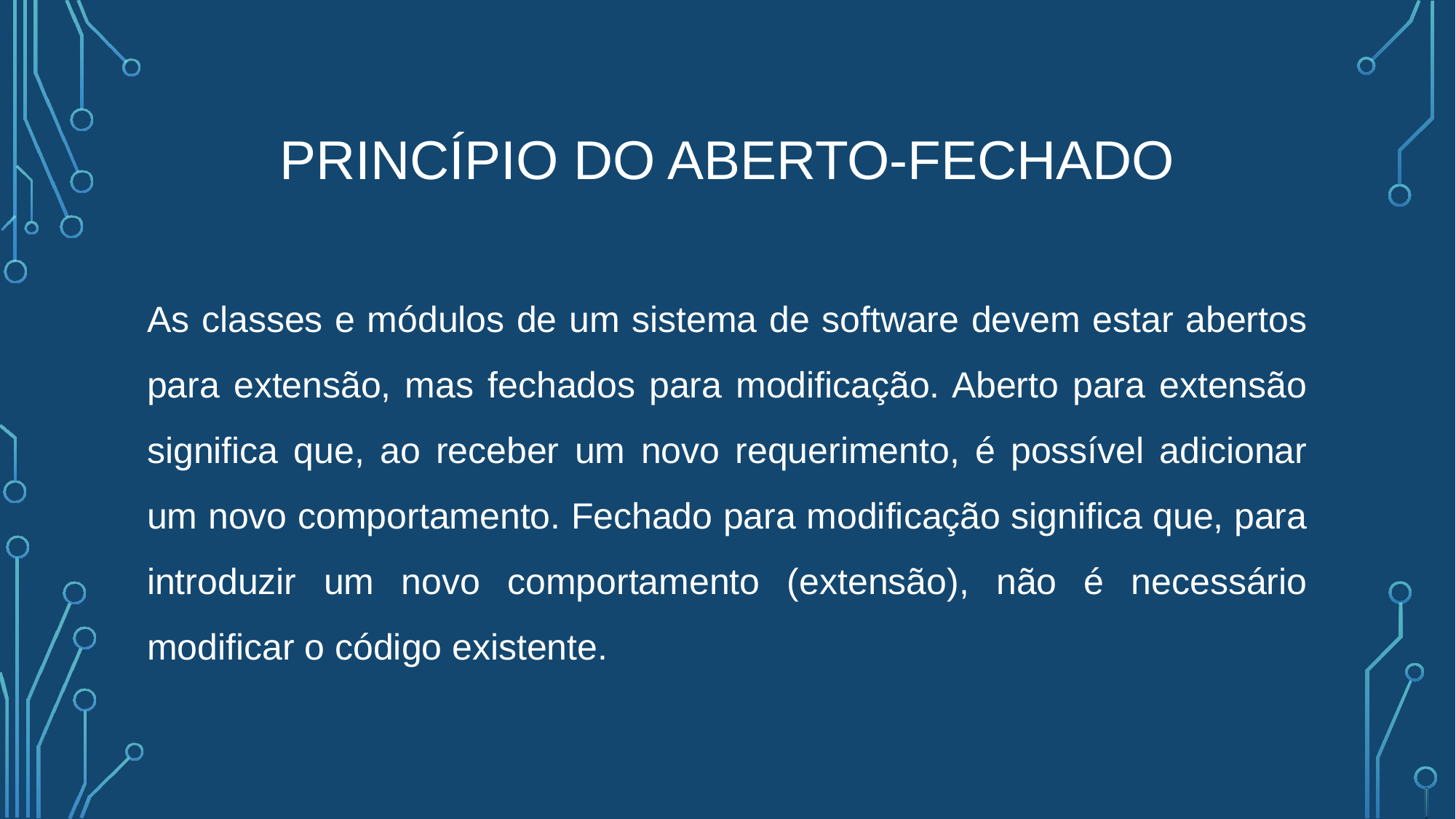

# Princípio do aberto-fechado
As classes e módulos de um sistema de software devem estar abertos para extensão, mas fechados para modificação. Aberto para extensão significa que, ao receber um novo requerimento, é possível adicionar um novo comportamento. Fechado para modificação significa que, para introduzir um novo comportamento (extensão), não é necessário modificar o código existente.